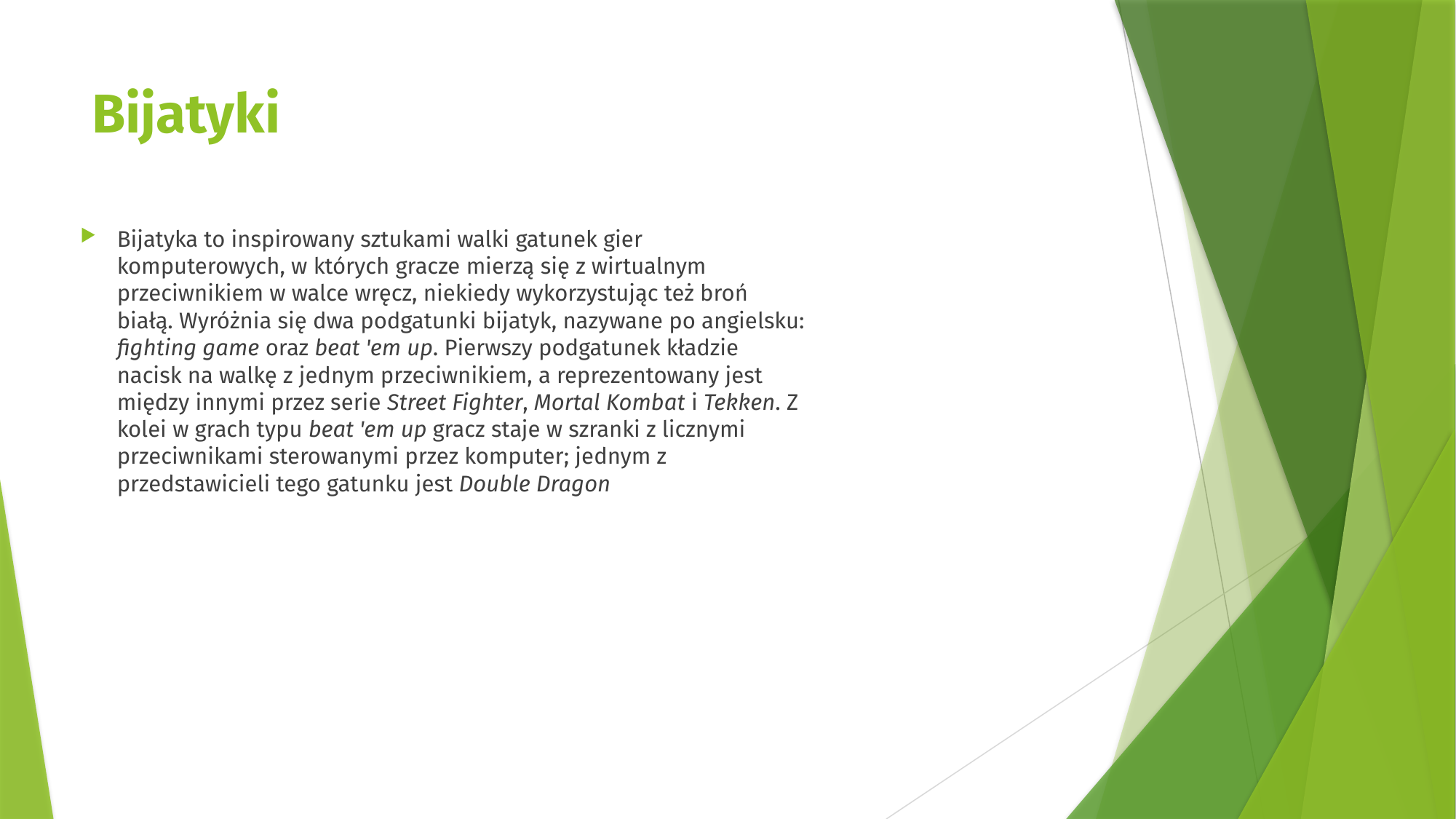

# Bijatyki
Bijatyka to inspirowany sztukami walki gatunek gier komputerowych, w których gracze mierzą się z wirtualnym przeciwnikiem w walce wręcz, niekiedy wykorzystując też broń białą. Wyróżnia się dwa podgatunki bijatyk, nazywane po angielsku: fighting game oraz beat 'em up. Pierwszy podgatunek kładzie nacisk na walkę z jednym przeciwnikiem, a reprezentowany jest między innymi przez serie Street Fighter, Mortal Kombat i Tekken. Z kolei w grach typu beat 'em up gracz staje w szranki z licznymi przeciwnikami sterowanymi przez komputer; jednym z przedstawicieli tego gatunku jest Double Dragon